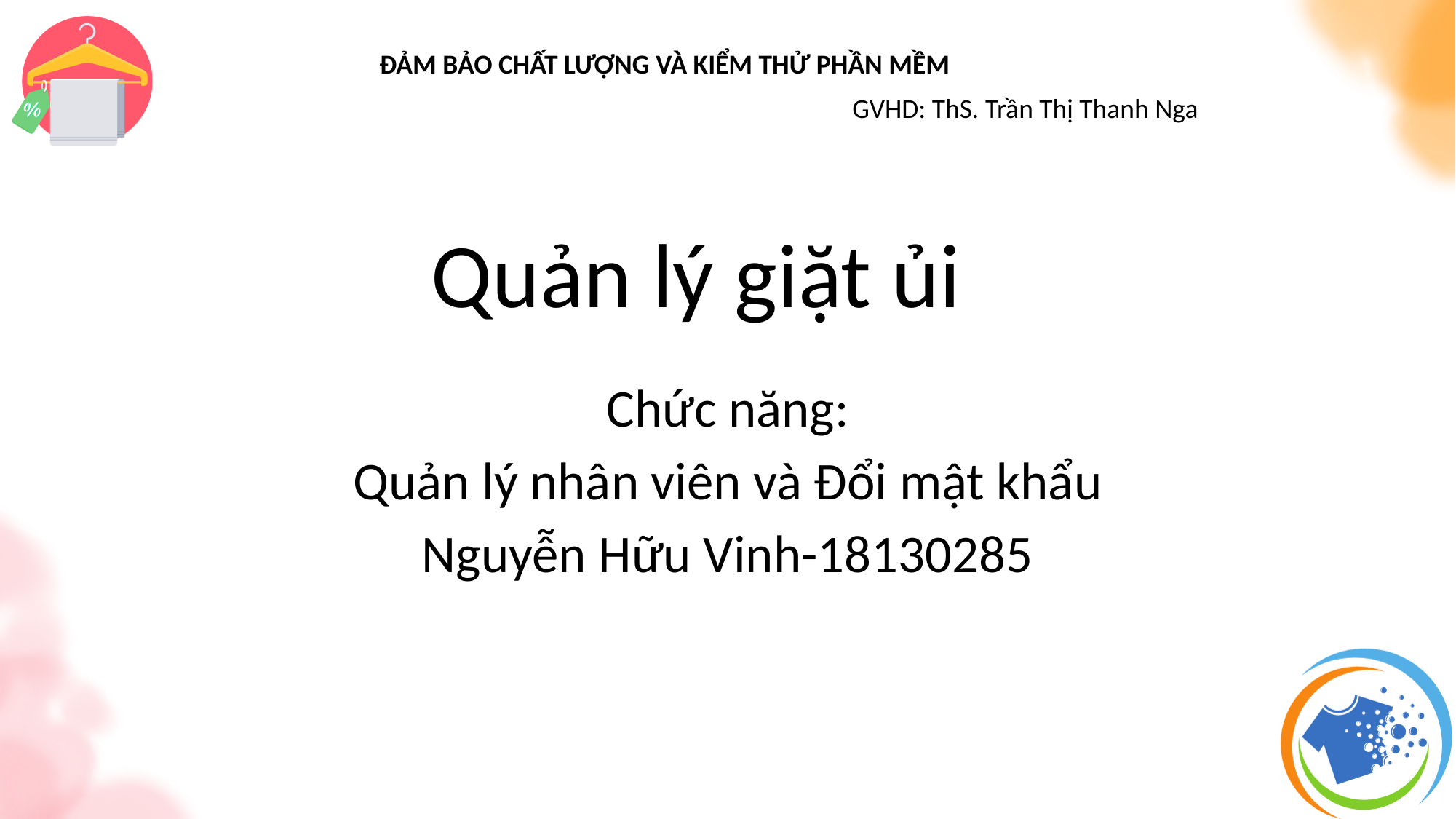

ĐẢM BẢO CHẤT LƯỢNG VÀ KIỂM THỬ PHẦN MỀM
GVHD: ThS. Trần Thị Thanh Nga
# Quản lý giặt ủi
Chức năng:
Quản lý nhân viên và Đổi mật khẩu
Nguyễn Hữu Vinh-18130285